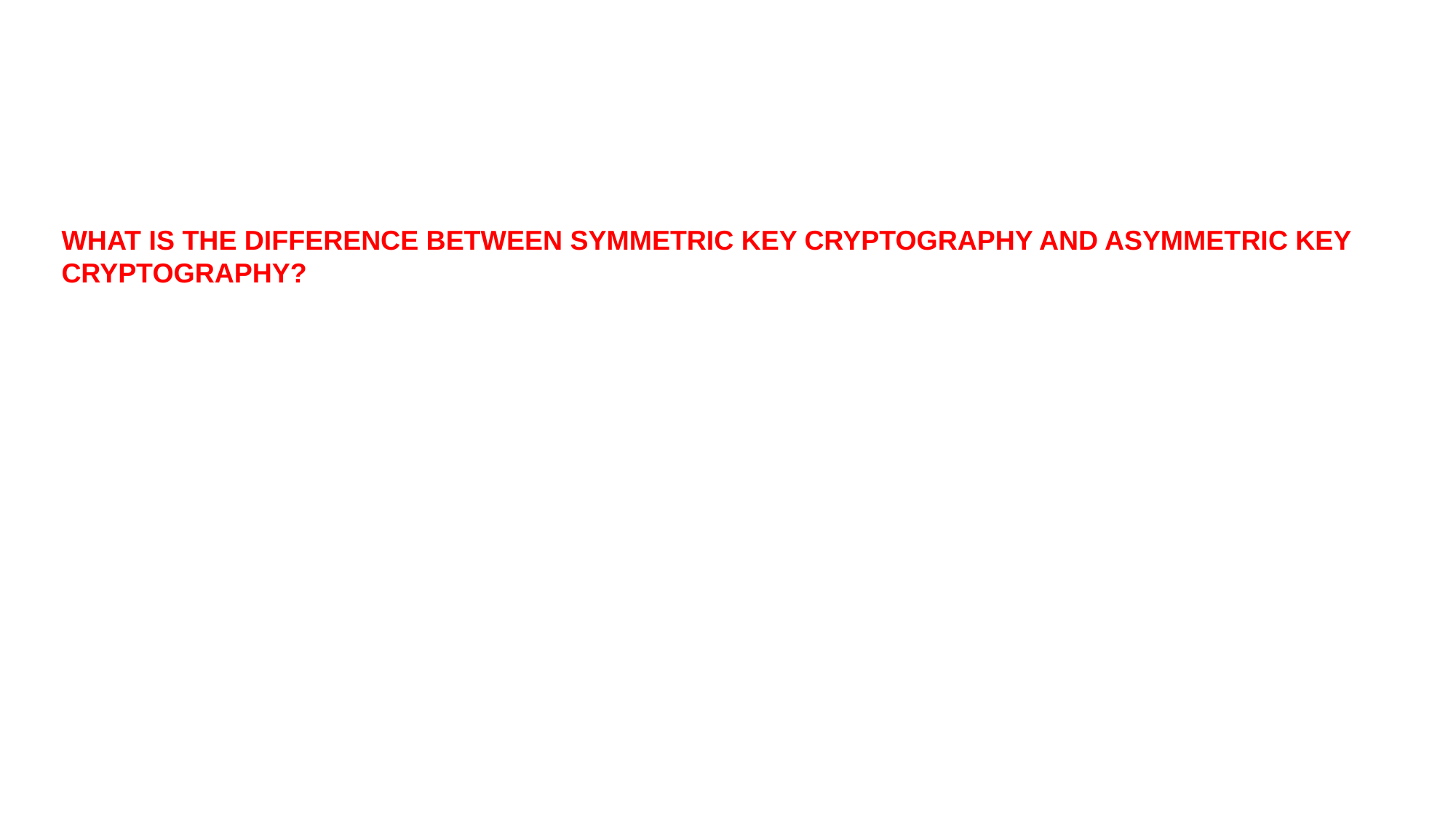

WHAT IS THE DIFFERENCE BETWEEN SYMMETRIC KEY CRYPTOGRAPHY AND ASYMMETRIC KEY CRYPTOGRAPHY?